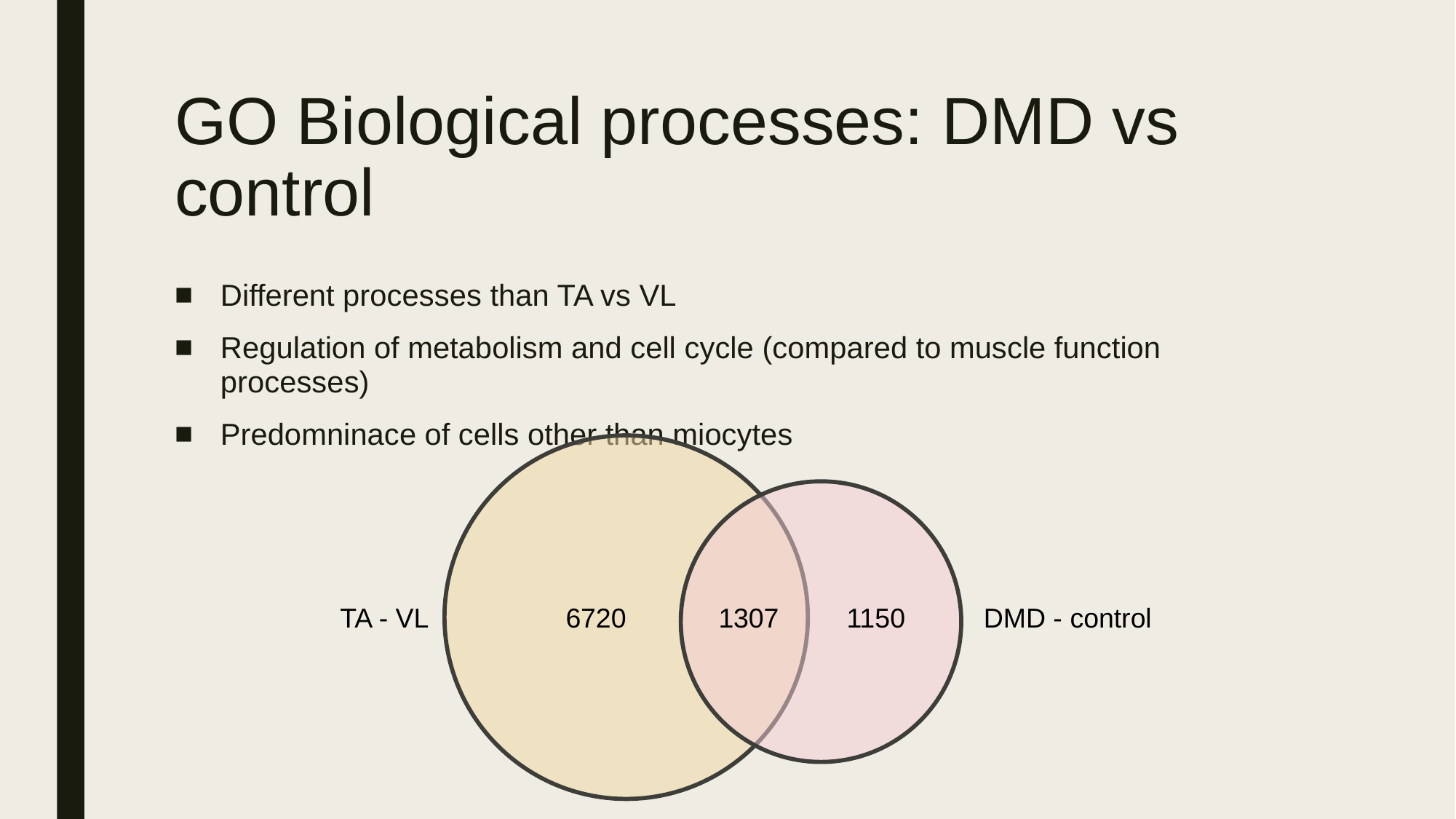

# GO Biological processes: DMD vs control
Different processes than TA vs VL
Regulation of metabolism and cell cycle (compared to muscle function processes)
Predomninace of cells other than miocytes

TA - VL
6720
1307
1150
DMD - control